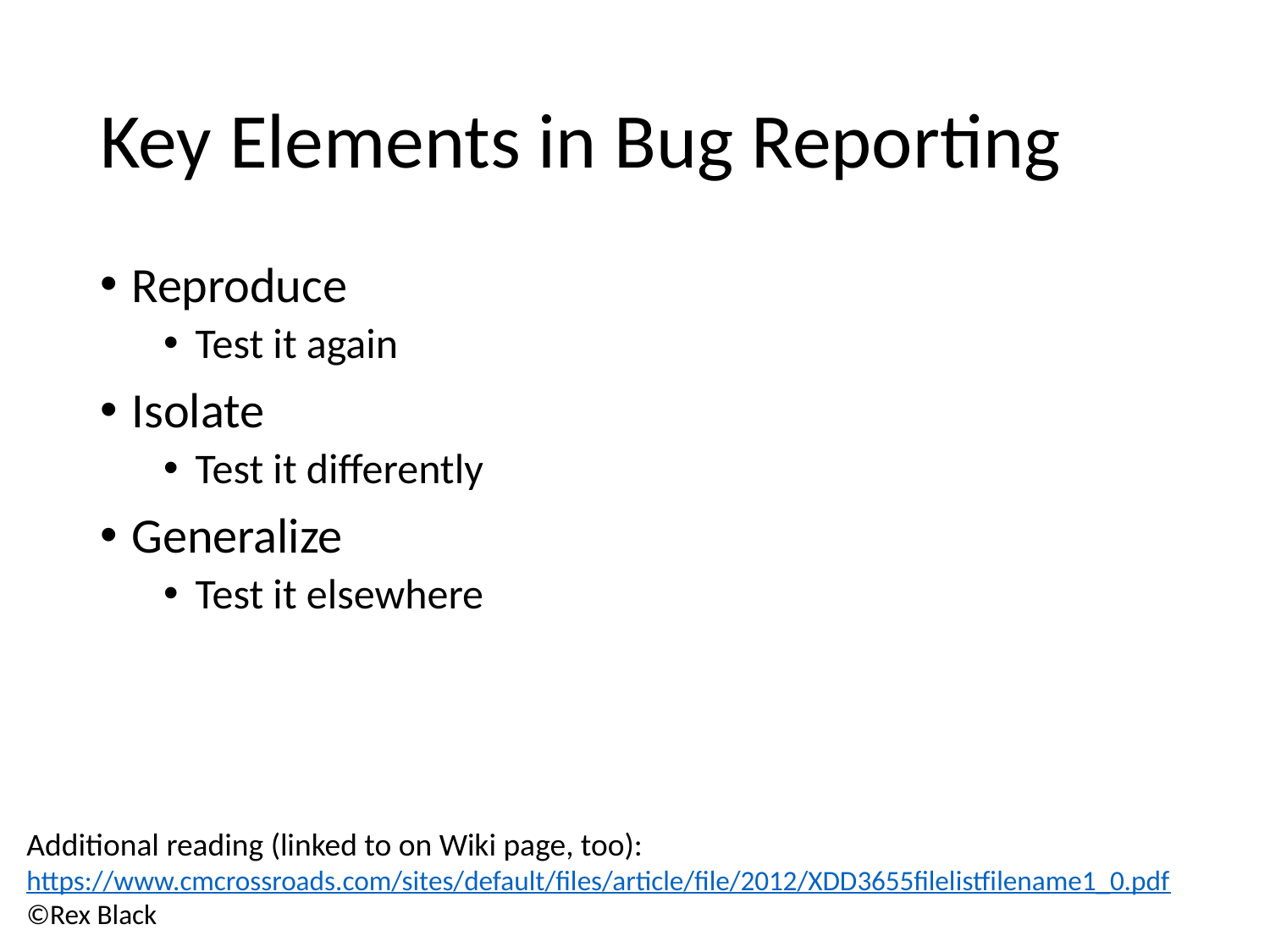

# Key Elements in Bug Reporting
Reproduce
Test it again
Isolate
Test it differently
Generalize
Test it elsewhere
Additional reading (linked to on Wiki page, too):
https://www.cmcrossroads.com/sites/default/files/article/file/2012/XDD3655filelistfilename1_0.pdf
©Rex Black